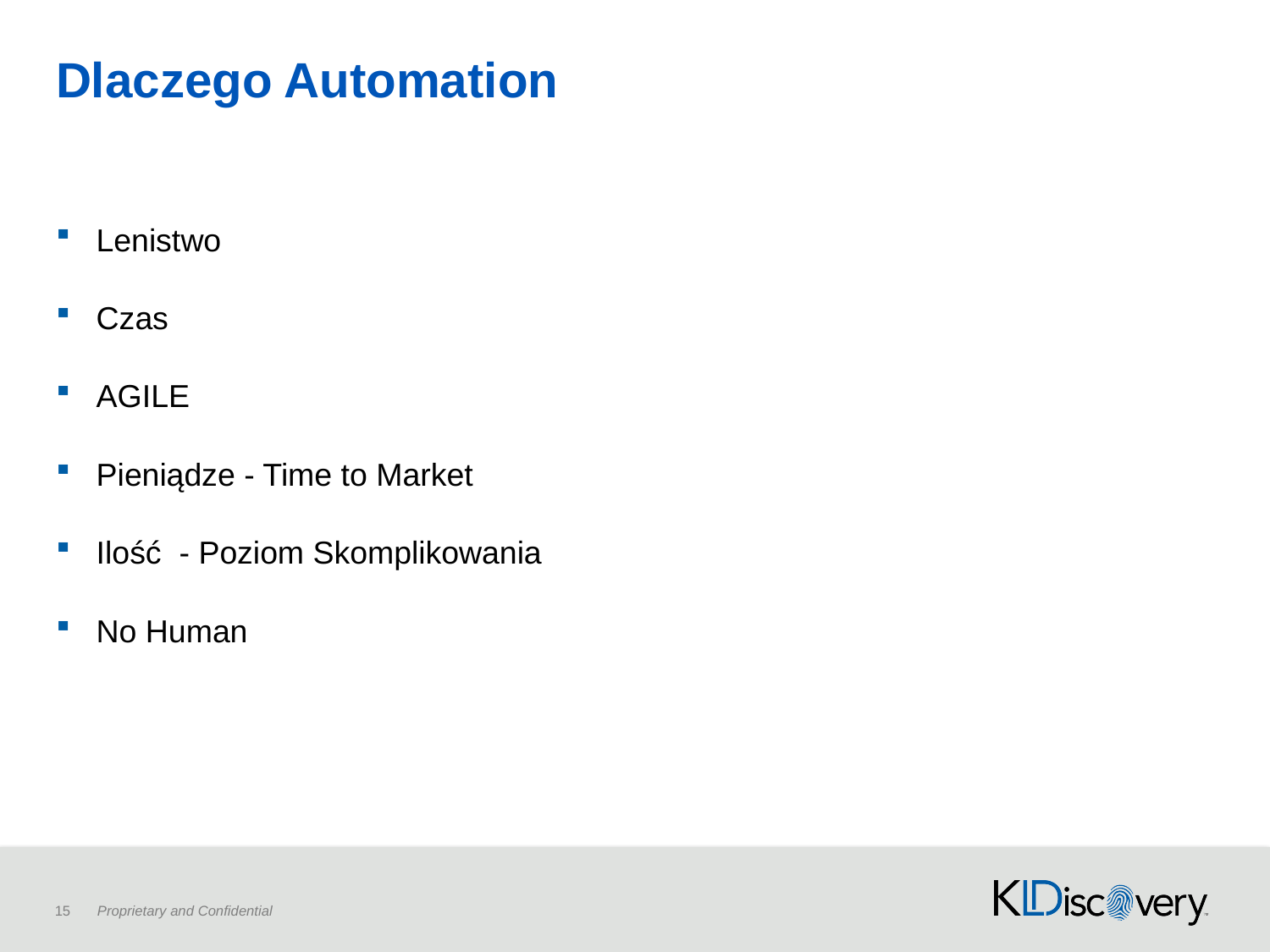

# Dlaczego Automation
Lenistwo
Czas
AGILE
Pieniądze - Time to Market
Ilość  - Poziom Skomplikowania
No Human